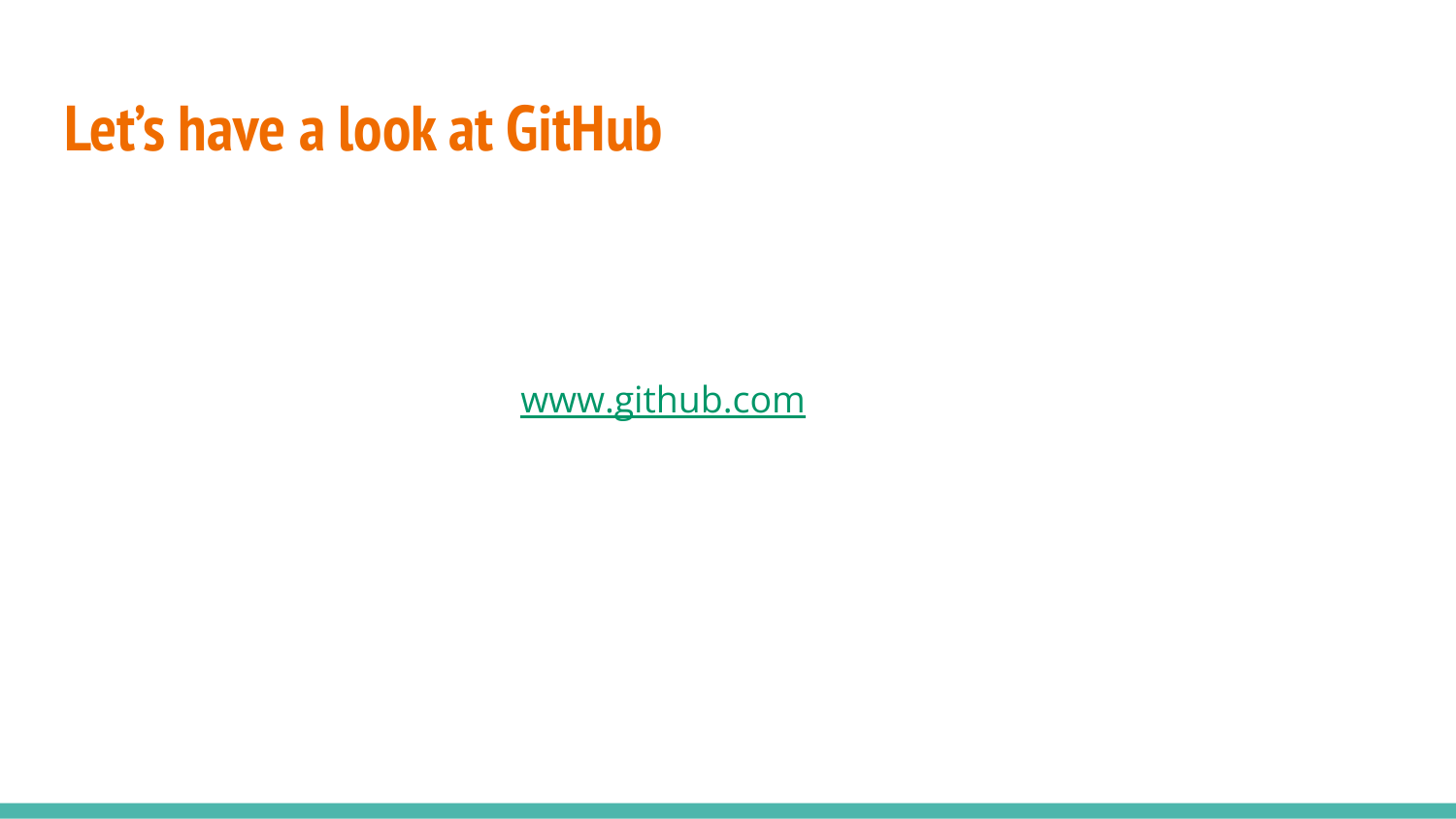

# Let’s have a look at GitHub
www.github.com